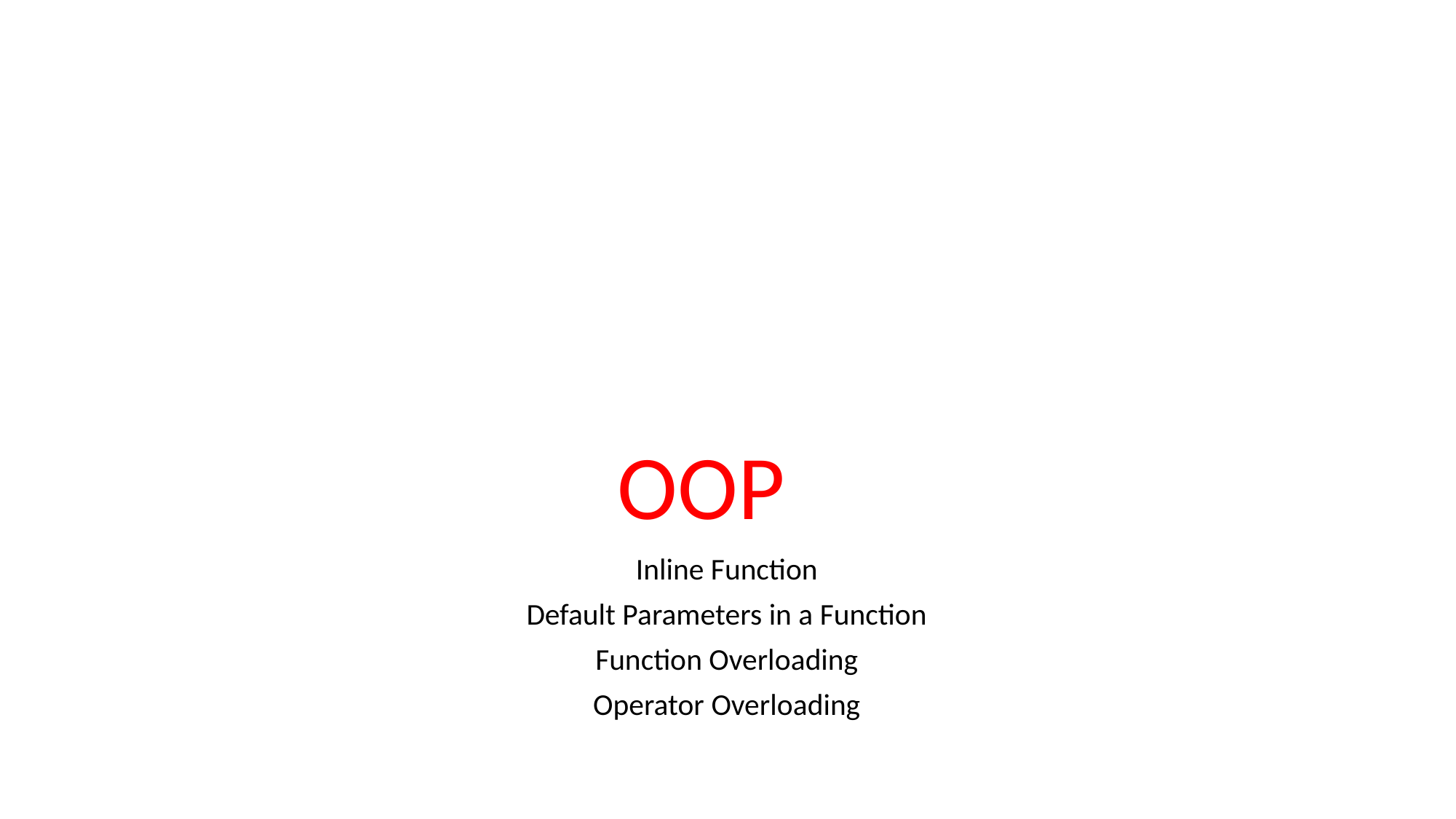

# OOP
Inline Function
Default Parameters in a Function
Function Overloading
Operator Overloading